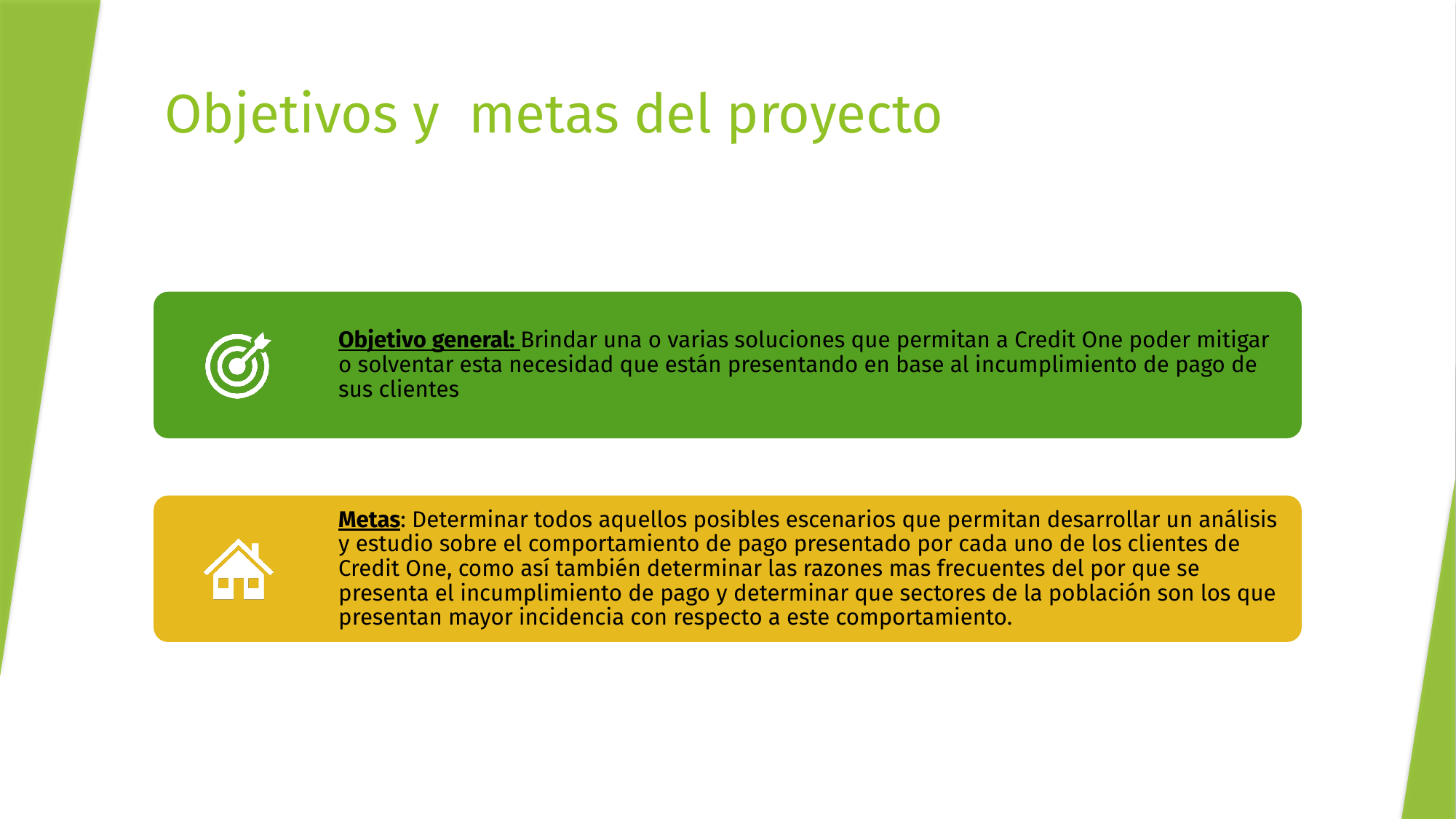

# Objetivos y  metas del proyecto
Objetivo general: Brindar una o varias soluciones que permitan a Credit One poder mitigar o solventar esta necesidad que están presentando en base al incumplimiento de pago de sus clientes
Metas: Determinar todos aquellos posibles escenarios que permitan desarrollar un análisis y estudio sobre el comportamiento de pago presentado por cada uno de los clientes de Credit One, como así también determinar las razones mas frecuentes del por que se presenta el incumplimiento de pago y determinar que sectores de la población son los que presentan mayor incidencia con respecto a este comportamiento.